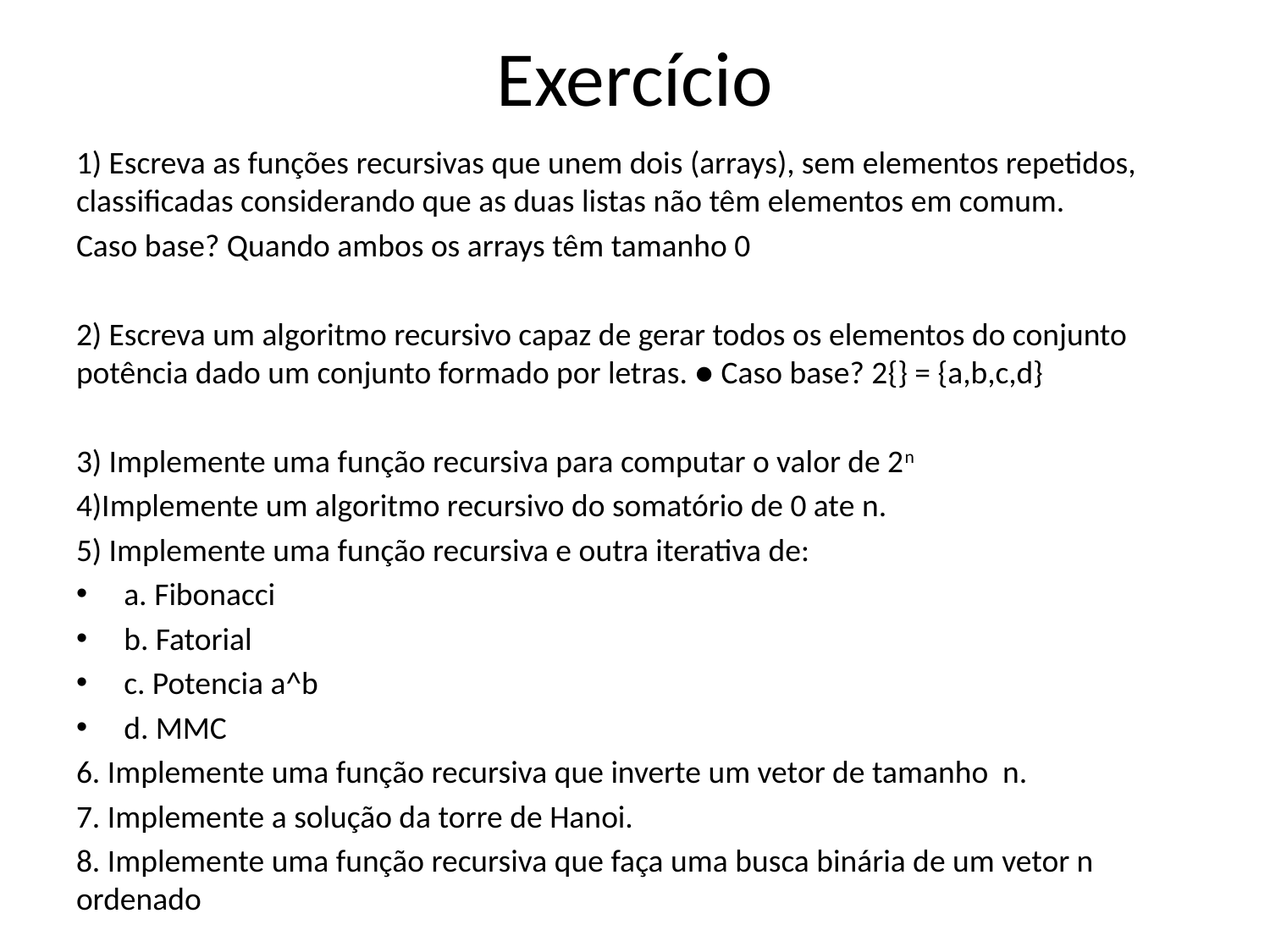

# Exercício
1) Escreva as funções recursivas que unem dois (arrays), sem elementos repetidos, classificadas considerando que as duas listas não têm elementos em comum.
Caso base? Quando ambos os arrays têm tamanho 0

2) Escreva um algoritmo recursivo capaz de gerar todos os elementos do conjunto potência dado um conjunto formado por letras. ● Caso base? 2{} = {a,b,c,d}

3) Implemente uma função recursiva para computar o valor de 2n
4)Implemente um algoritmo recursivo do somatório de 0 ate n.
5) Implemente uma função recursiva e outra iterativa de:
a. Fibonacci
b. Fatorial
c. Potencia a^b
d. MMC
6. Implemente uma função recursiva que inverte um vetor de tamanho  n.
7. Implemente a solução da torre de Hanoi.
8. Implemente uma função recursiva que faça uma busca binária de um vetor n ordenado